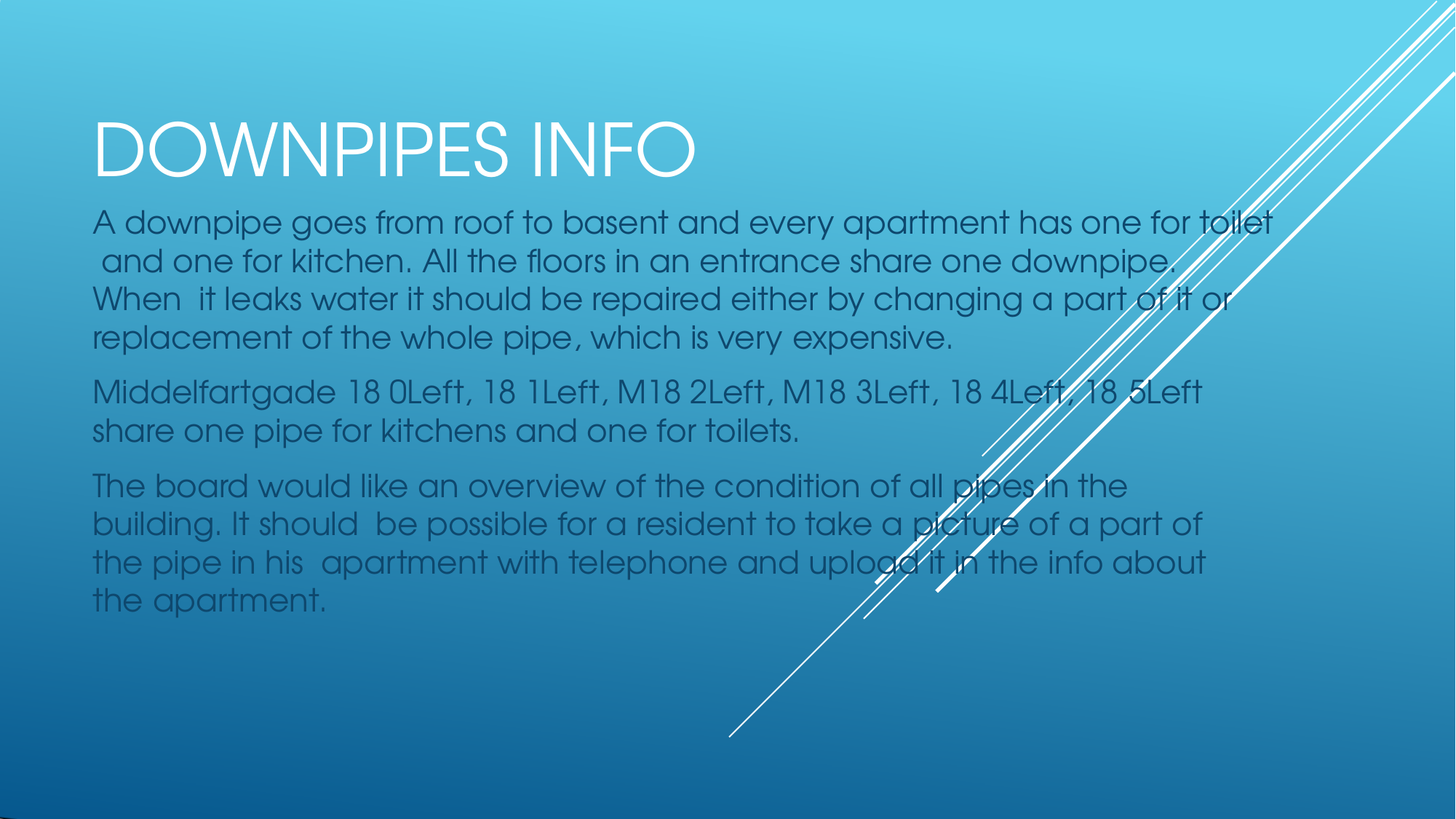

# DOWNPIPES INFO
A downpipe goes from roof to basent and every apartment has one for toilet  and one for kitchen. All the floors in an entrance share one downpipe. When  it leaks water it should be repaired either by changing a part of it or  replacement of the whole pipe, which is very expensive.
Middelfartgade 18 0Left, 18 1Left, M18 2Left, M18 3Left, 18 4Left, 18 5Left
share one pipe for kitchens and one for toilets.
The board would like an overview of the condition of all pipes in the building. It should  be possible for a resident to take a picture of a part of the pipe in his  apartment with telephone and upload it in the info about the apartment.